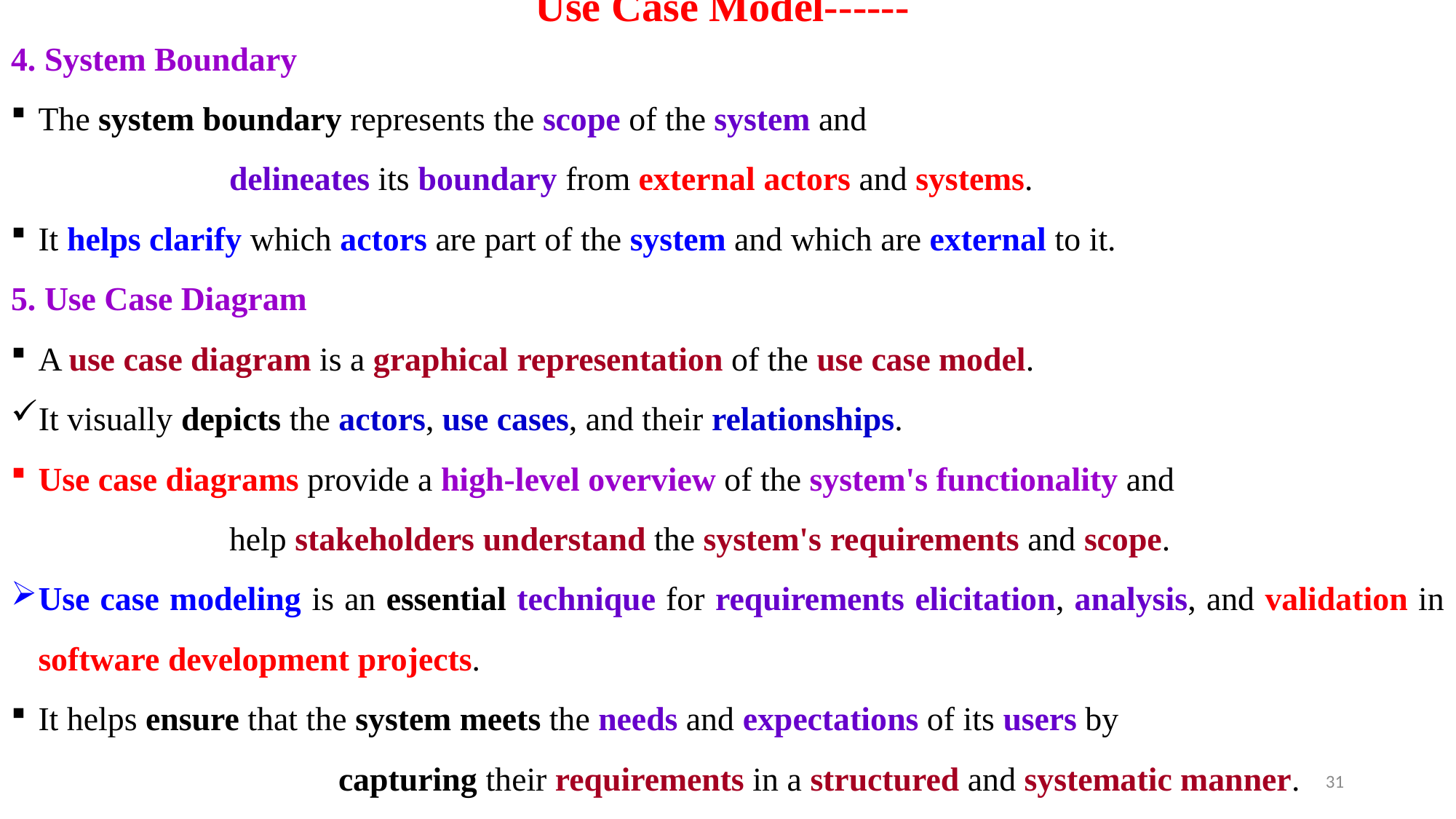

# Use Case Model------
4. System Boundary
The system boundary represents the scope of the system and
		delineates its boundary from external actors and systems.
It helps clarify which actors are part of the system and which are external to it.
5. Use Case Diagram
A use case diagram is a graphical representation of the use case model.
It visually depicts the actors, use cases, and their relationships.
Use case diagrams provide a high-level overview of the system's functionality and
		help stakeholders understand the system's requirements and scope.
Use case modeling is an essential technique for requirements elicitation, analysis, and validation in software development projects.
It helps ensure that the system meets the needs and expectations of its users by
			capturing their requirements in a structured and systematic manner.
31